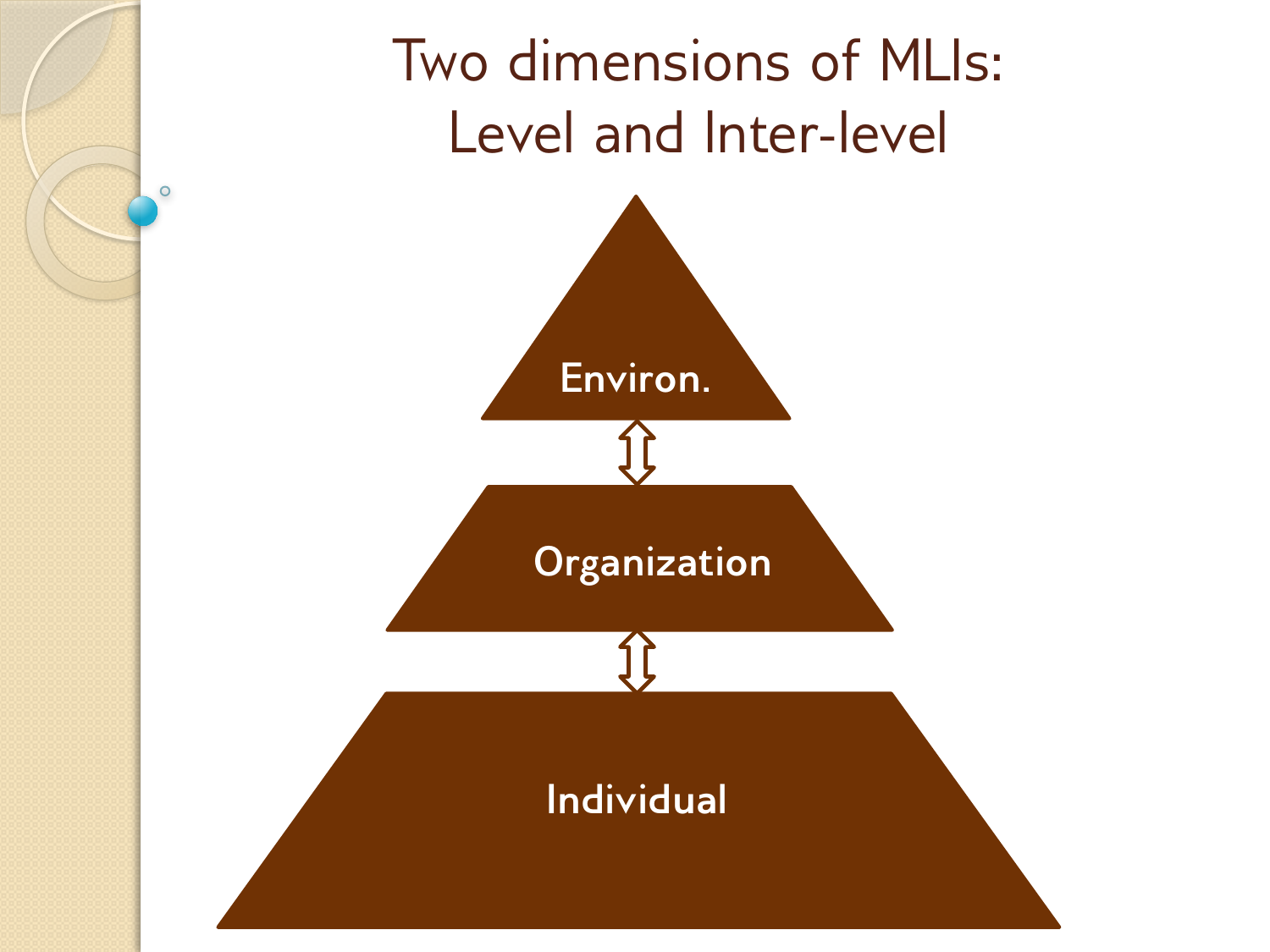

Two dimensions of MLIs:
Level and Inter-level

Environ.

Organization

Individual